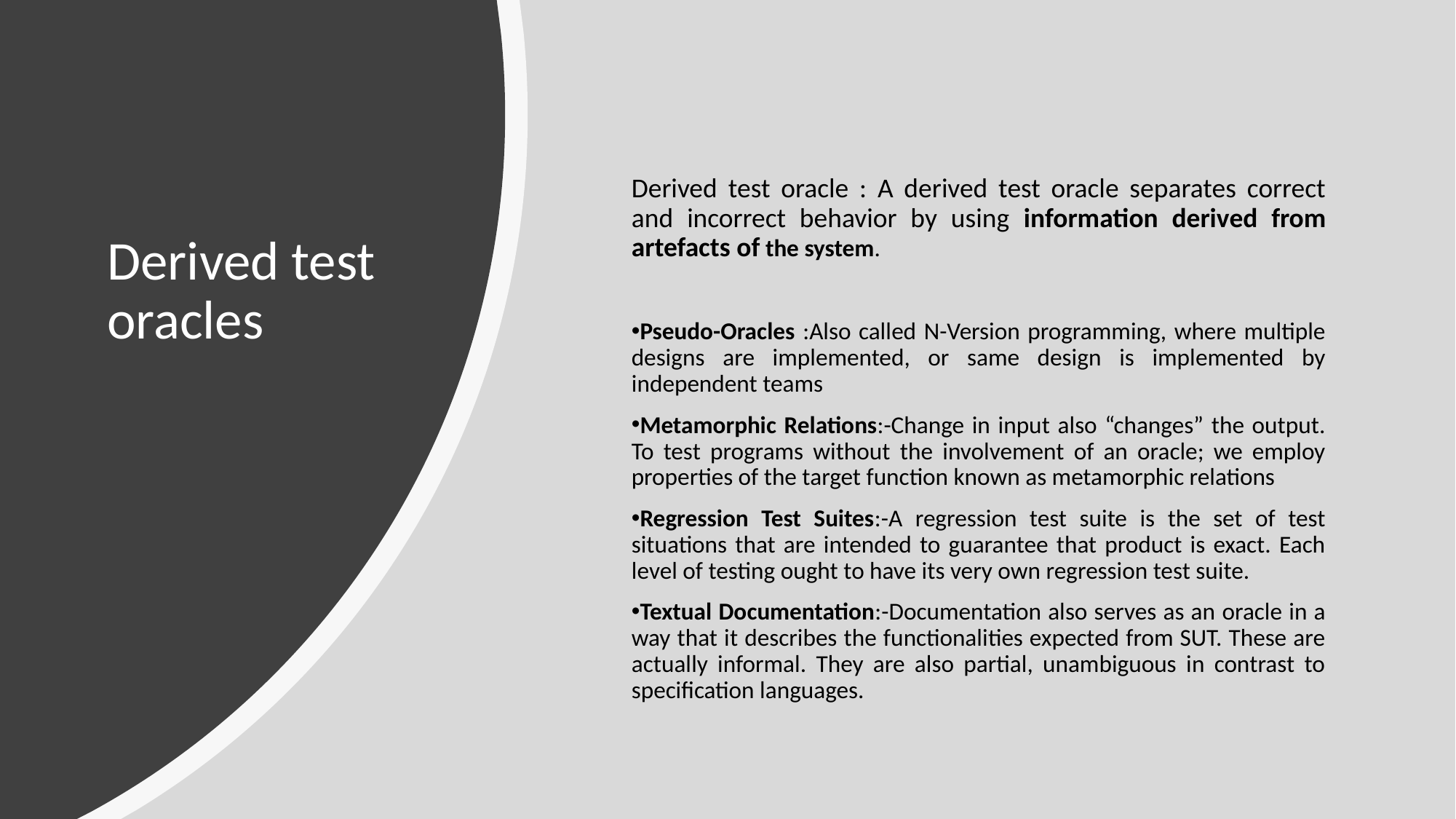

# Derived test oracles
Derived test oracle : A derived test oracle separates correct and incorrect behavior by using information derived from artefacts of the system.

Pseudo-Oracles :Also called N-Version programming, where multiple designs are implemented, or same design is implemented by independent teams
Metamorphic Relations:-Change in input also “changes” the output. To test programs without the involvement of an oracle; we employ properties of the target function known as metamorphic relations
Regression Test Suites:-A regression test suite is the set of test situations that are intended to guarantee that product is exact. Each level of testing ought to have its very own regression test suite.
Textual Documentation:-Documentation also serves as an oracle in a way that it describes the functionalities expected from SUT. These are actually informal. They are also partial, unambiguous in contrast to specification languages.